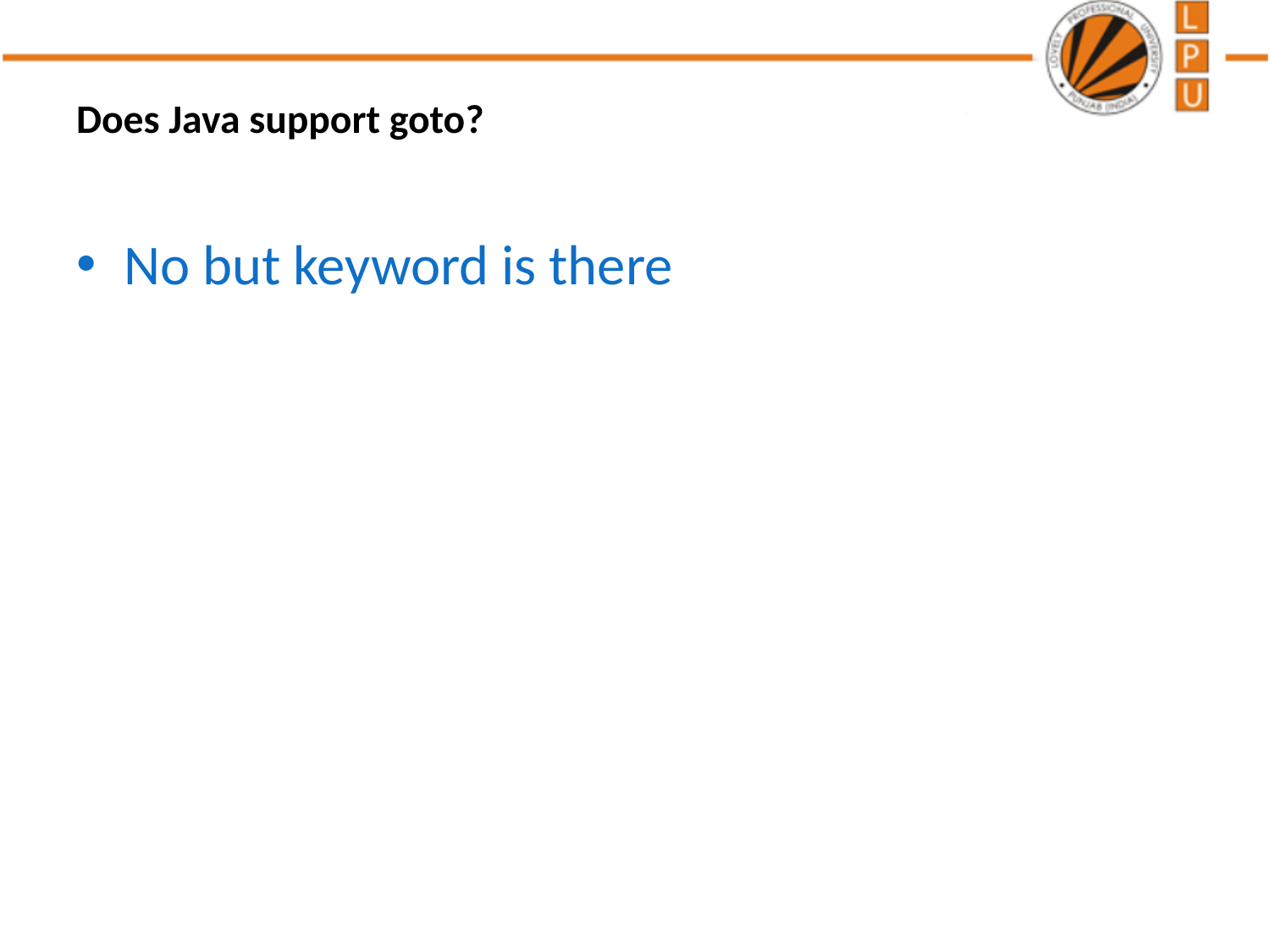

# Does Java support goto?
No but keyword is there